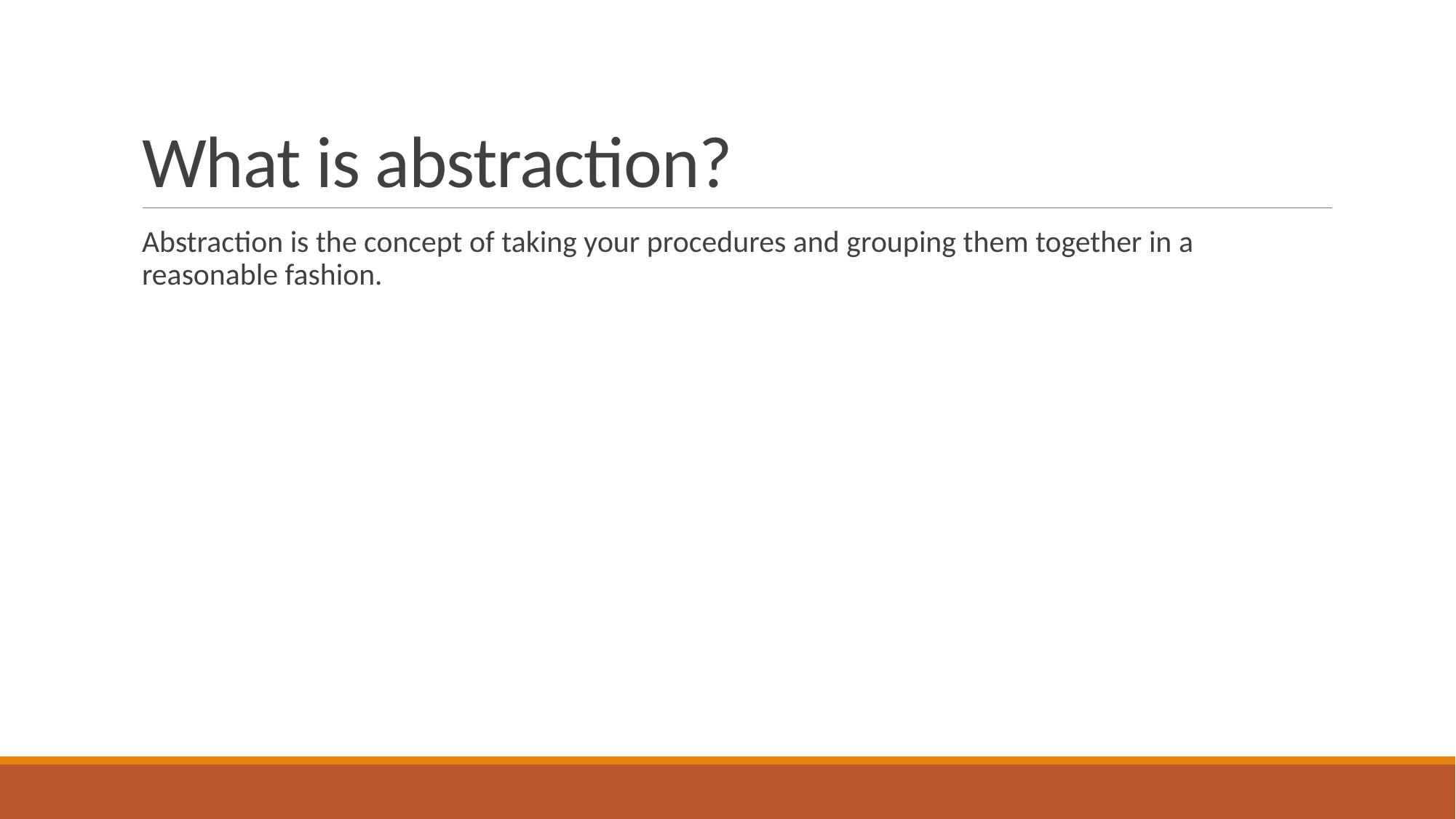

# What is abstraction?
Abstraction is the concept of taking your procedures and grouping them together in a reasonable fashion.